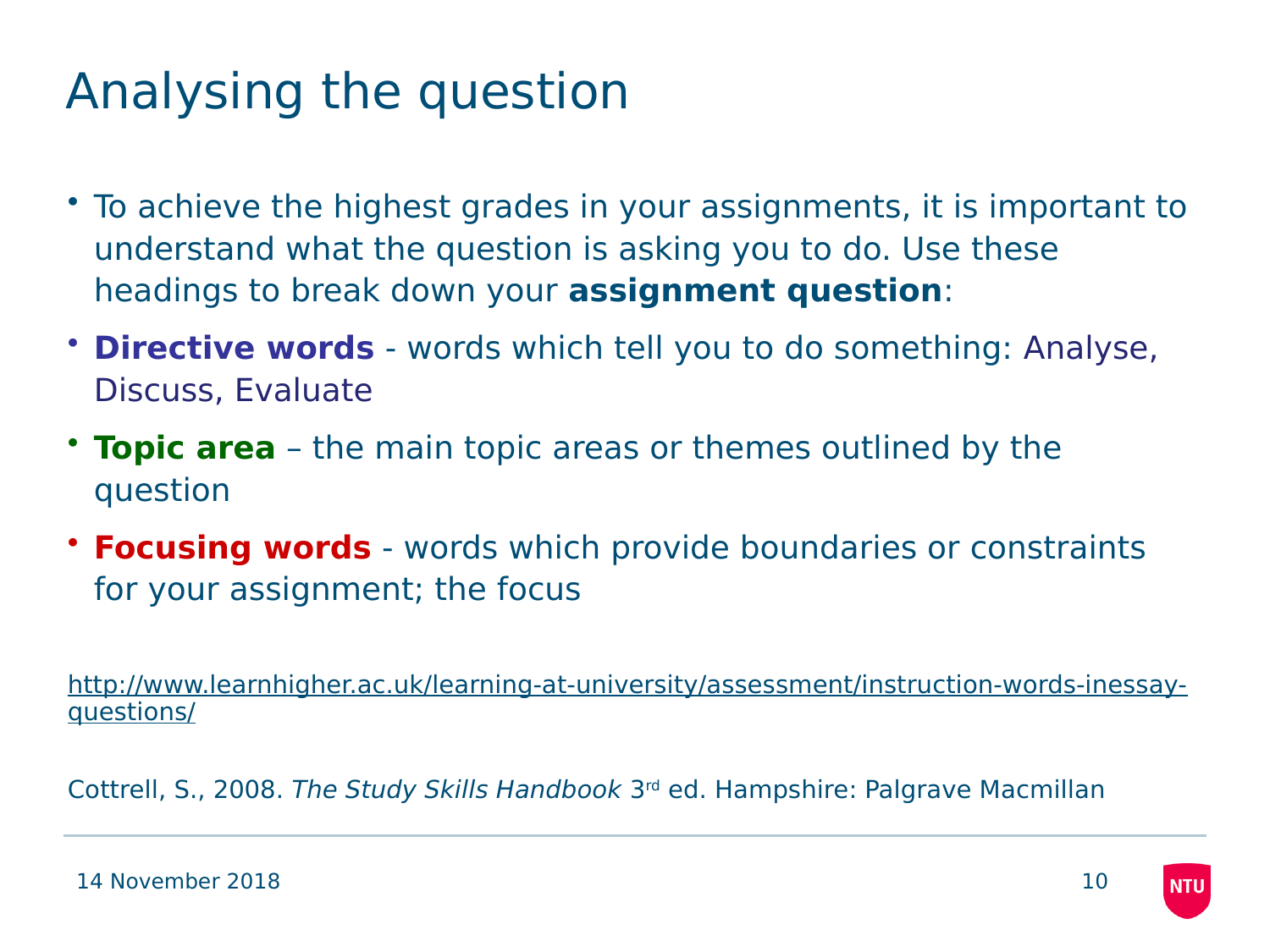

# Analysing the question
To achieve the highest grades in your assignments, it is important to understand what the question is asking you to do. Use these headings to break down your assignment question:
Directive words - words which tell you to do something: Analyse, Discuss, Evaluate
Topic area – the main topic areas or themes outlined by the question
Focusing words - words which provide boundaries or constraints for your assignment; the focus

http://www.learnhigher.ac.uk/learning-at-university/assessment/instruction-words-inessay-questions/
Cottrell, S., 2008. The Study Skills Handbook 3rd ed. Hampshire: Palgrave Macmillan
14 November 2018
10